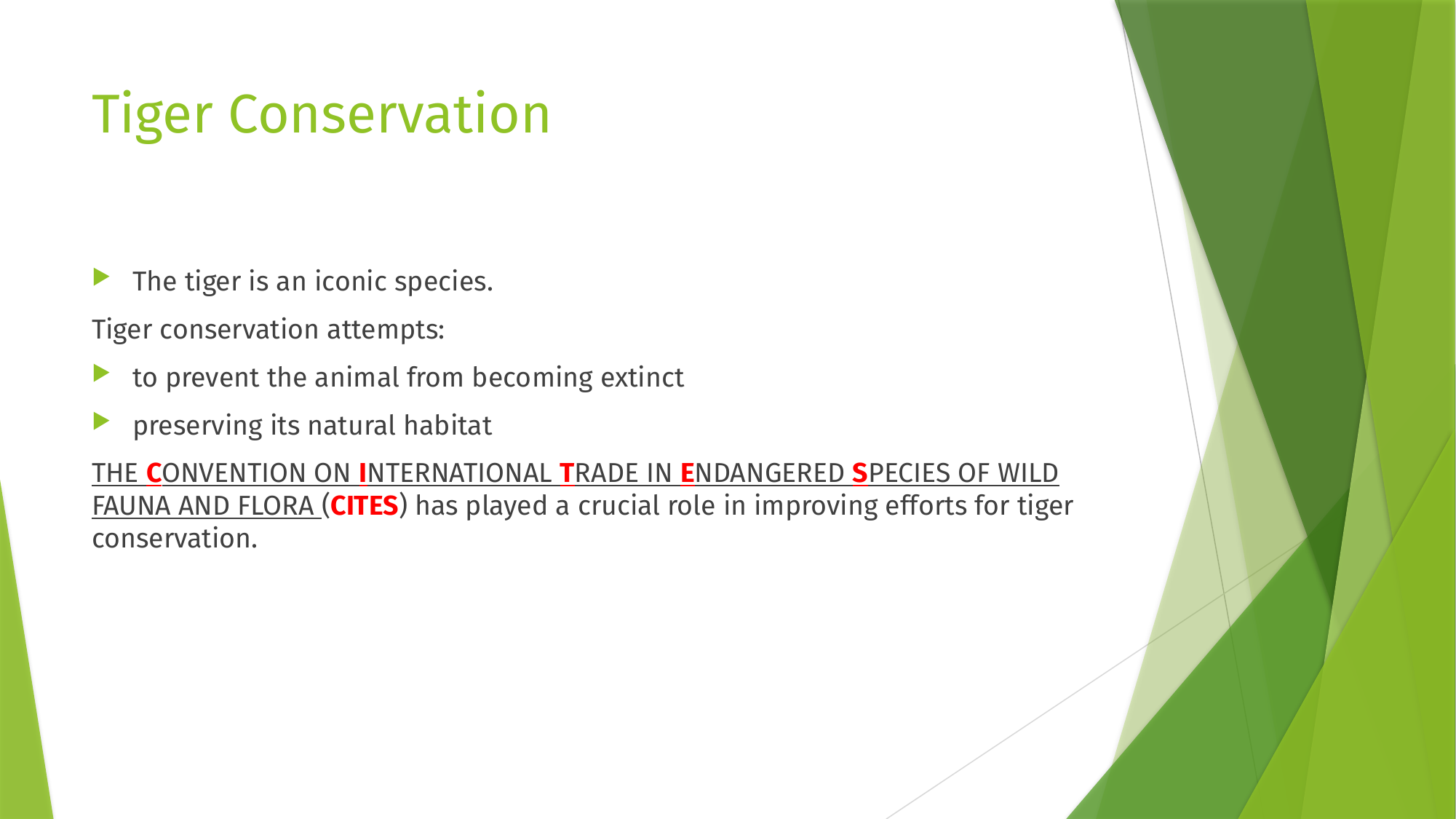

# Tiger Conservation
The tiger is an iconic species.
Tiger conservation attempts:
to prevent the animal from becoming extinct
preserving its natural habitat
THE CONVENTION ON INTERNATIONAL TRADE IN ENDANGERED SPECIES OF WILD FAUNA AND FLORA (CITES) has played a crucial role in improving efforts for tiger conservation.